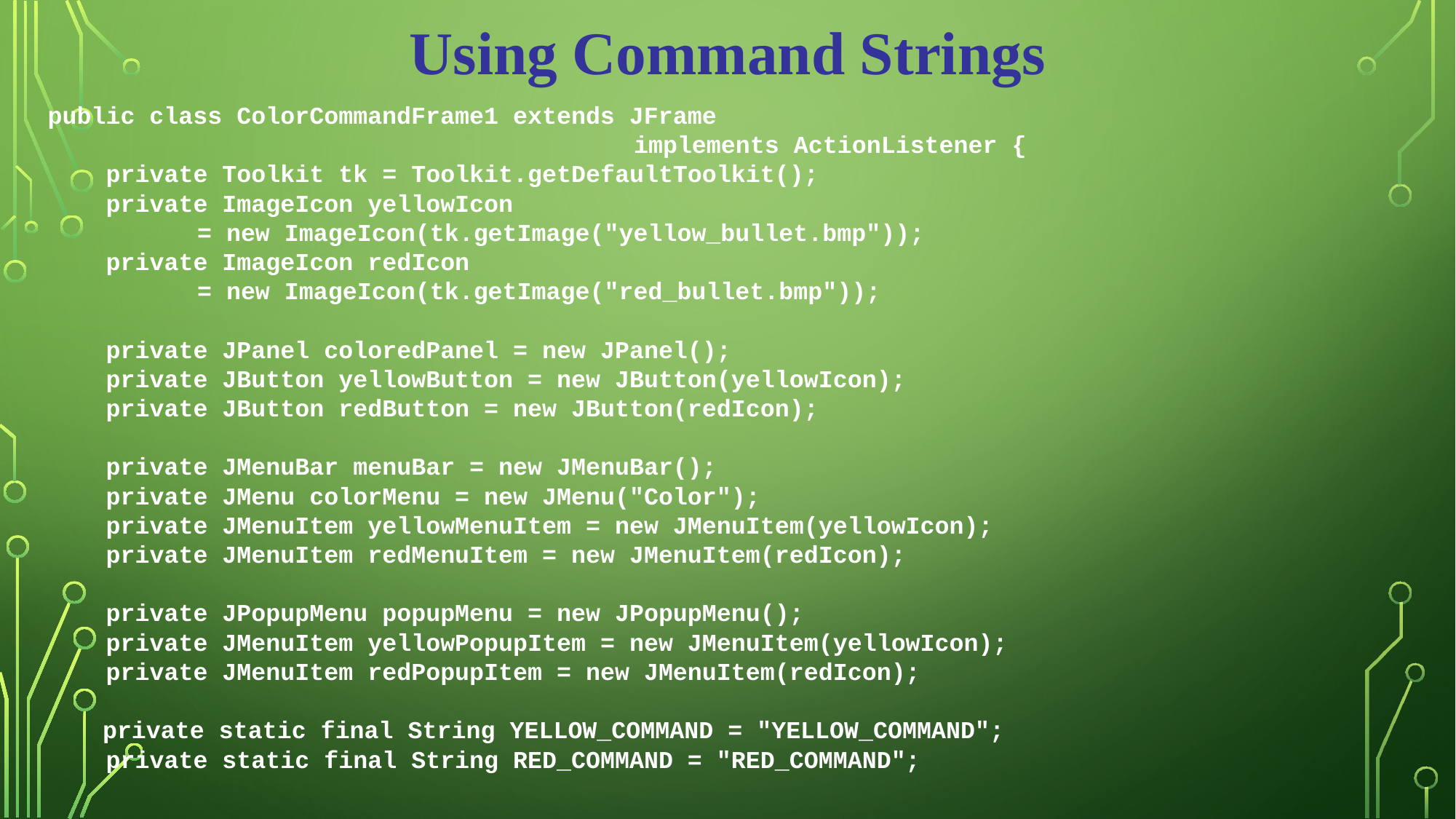

Using Command Strings
public class ColorCommandFrame1 extends JFrame
						implements ActionListener {
    private Toolkit tk = Toolkit.getDefaultToolkit();
    private ImageIcon yellowIcon
		= new ImageIcon(tk.getImage("yellow_bullet.bmp"));
    private ImageIcon redIcon
		= new ImageIcon(tk.getImage("red_bullet.bmp"));

    private JPanel coloredPanel = new JPanel();
    private JButton yellowButton = new JButton(yellowIcon);
    private JButton redButton = new JButton(redIcon);

    private JMenuBar menuBar = new JMenuBar();
    private JMenu colorMenu = new JMenu("Color");
    private JMenuItem yellowMenuItem = new JMenuItem(yellowIcon);
    private JMenuItem redMenuItem = new JMenuItem(redIcon);

    private JPopupMenu popupMenu = new JPopupMenu();
    private JMenuItem yellowPopupItem = new JMenuItem(yellowIcon);
    private JMenuItem redPopupItem = new JMenuItem(redIcon);

	 private static final String YELLOW_COMMAND = "YELLOW_COMMAND";
    private static final String RED_COMMAND = "RED_COMMAND";